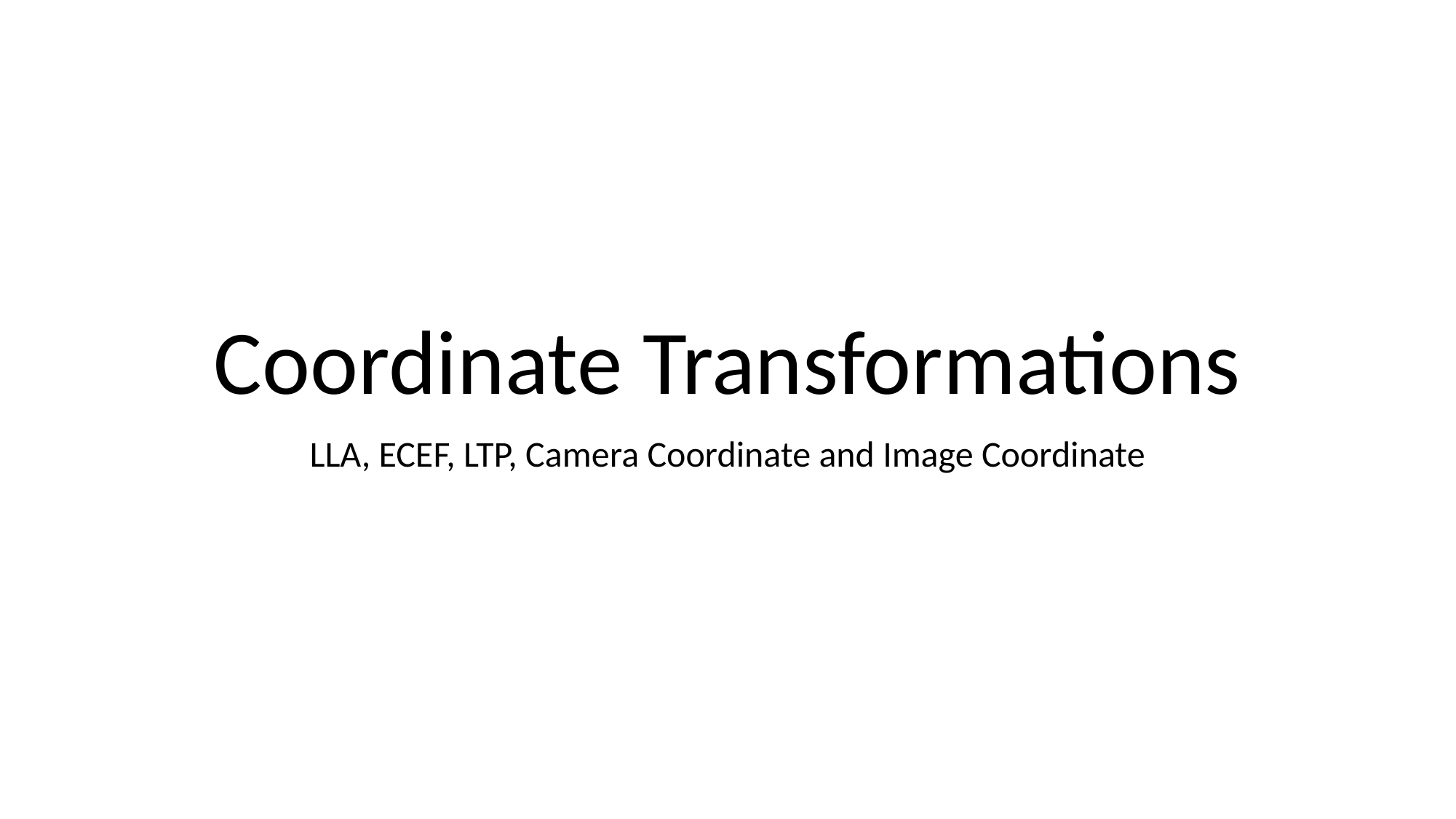

# Coordinate Transformations
LLA, ECEF, LTP, Camera Coordinate and Image Coordinate